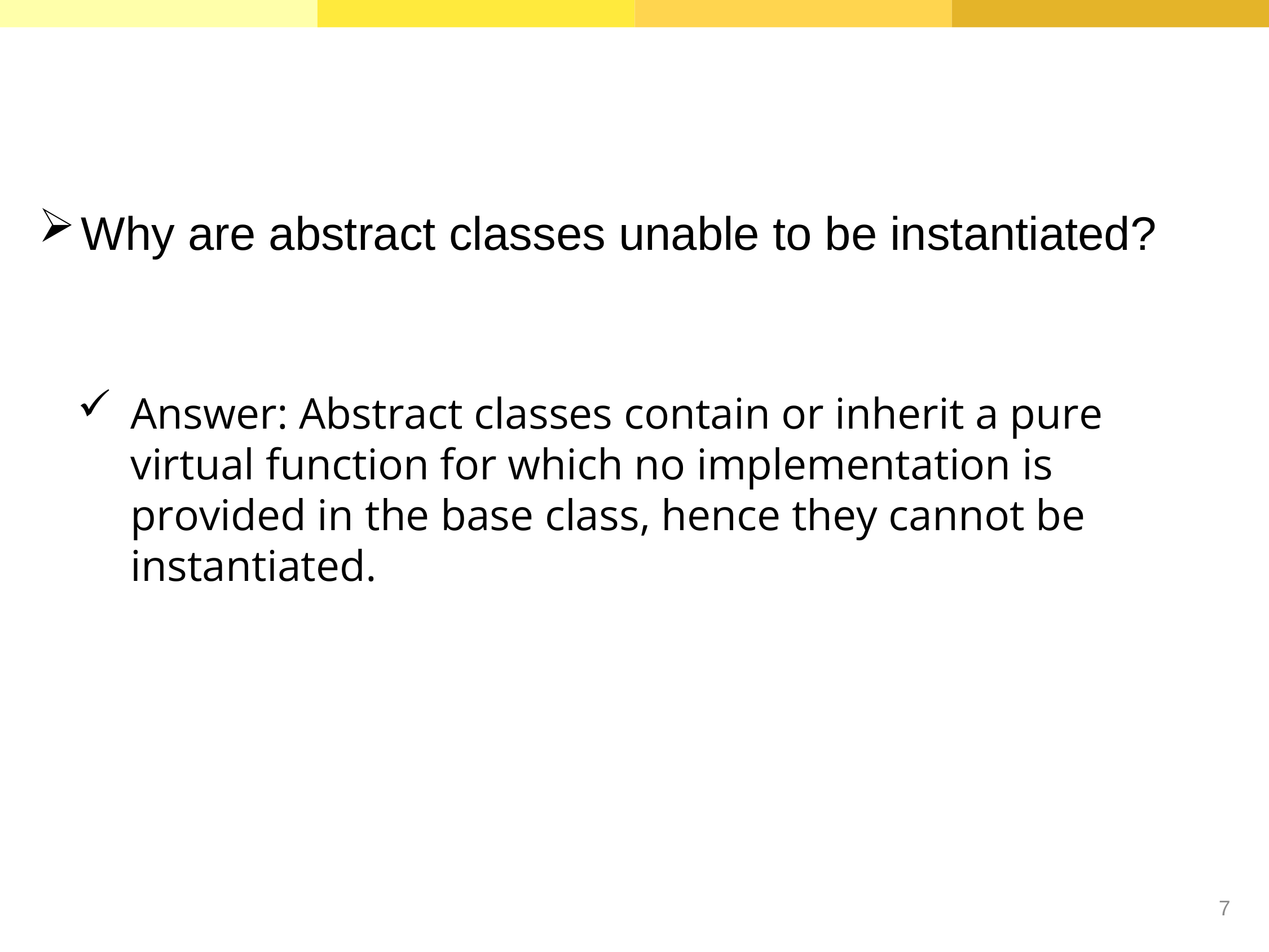

Why are abstract classes unable to be instantiated?
Answer: Abstract classes contain or inherit a pure virtual function for which no implementation is provided in the base class, hence they cannot be instantiated.
7